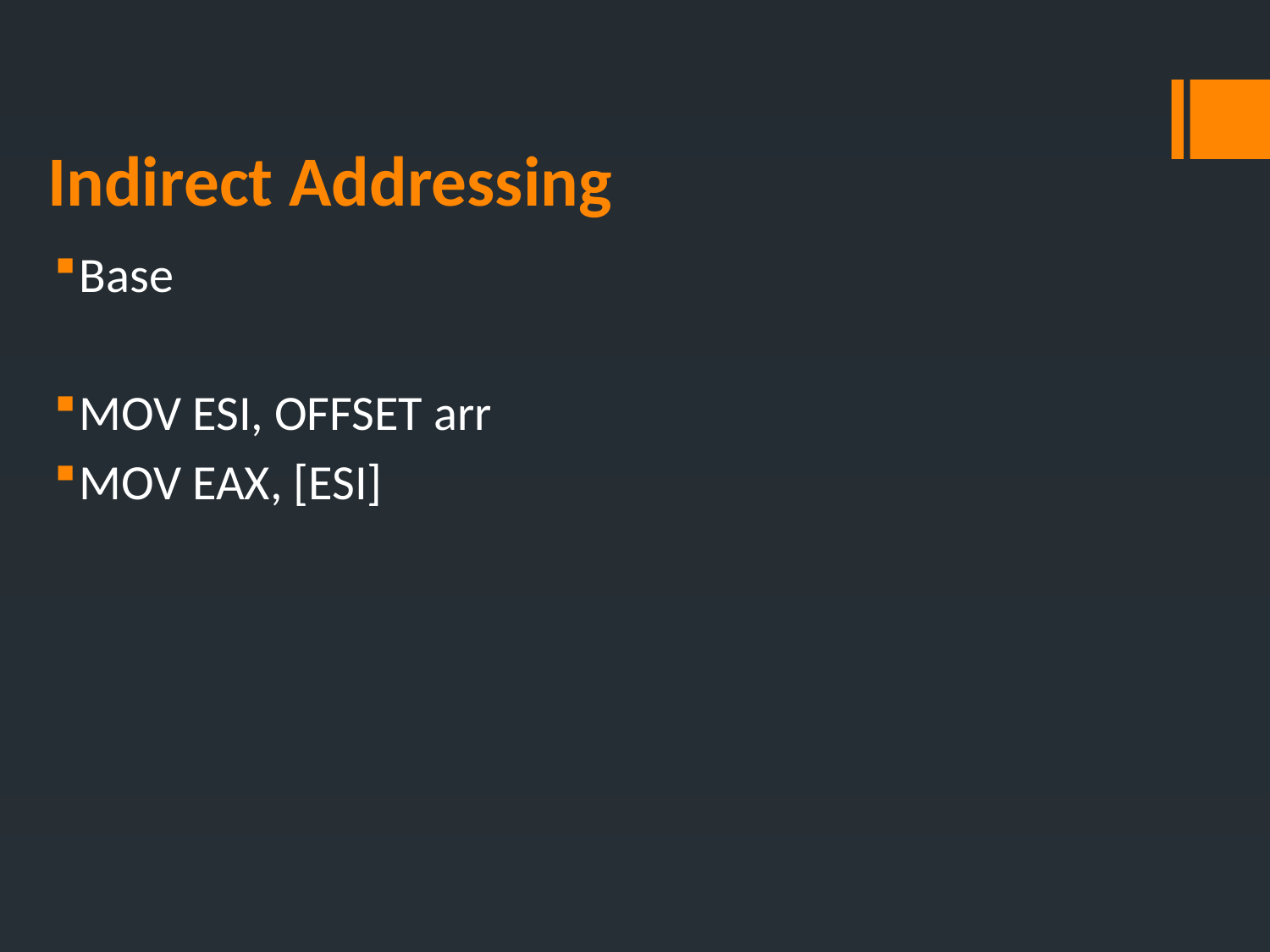

# Indirect Addressing
Base

MOV ESI, OFFSET arr
MOV EAX, [ESI]